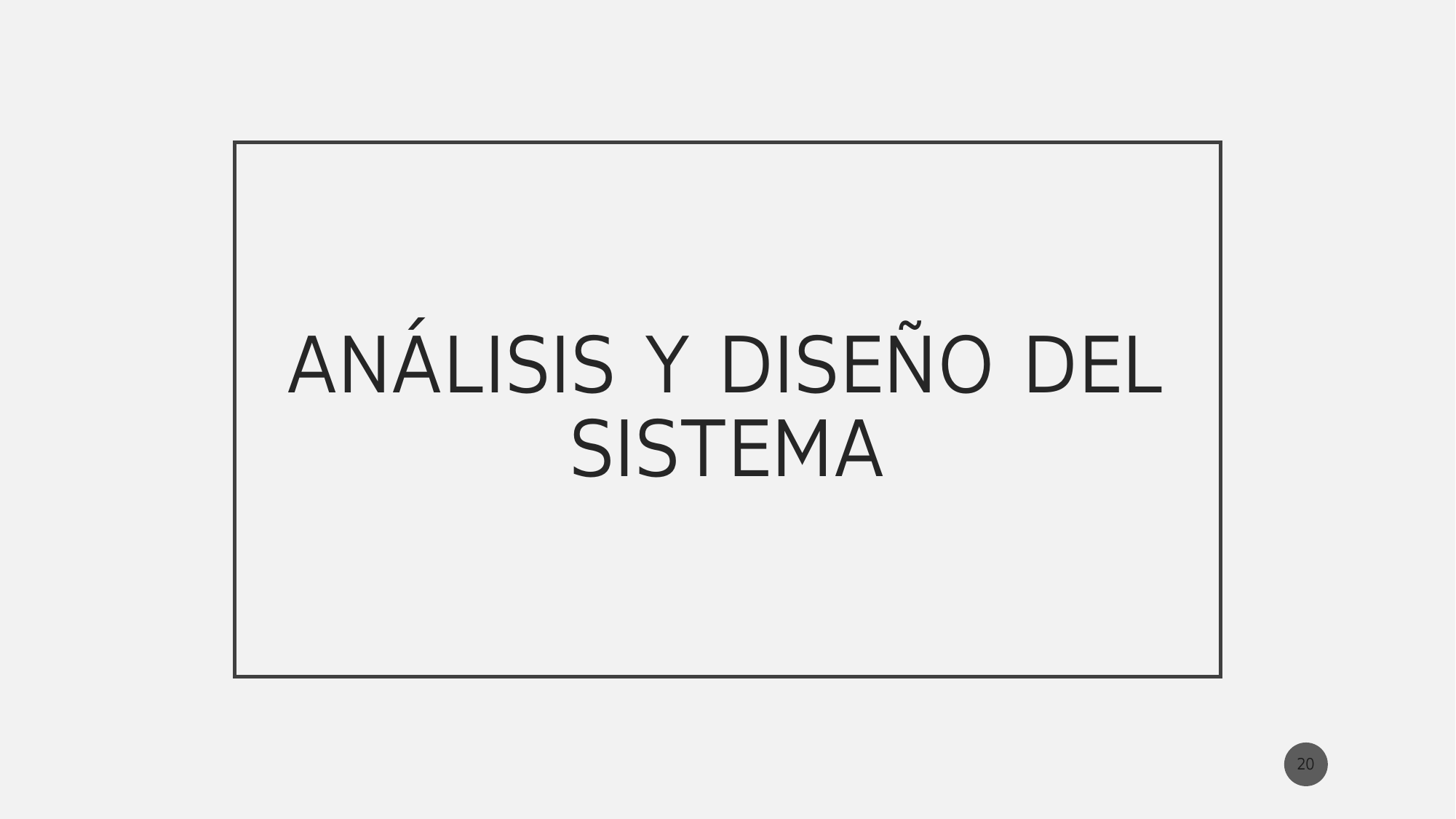

# Análisis y diseño del sistema
20